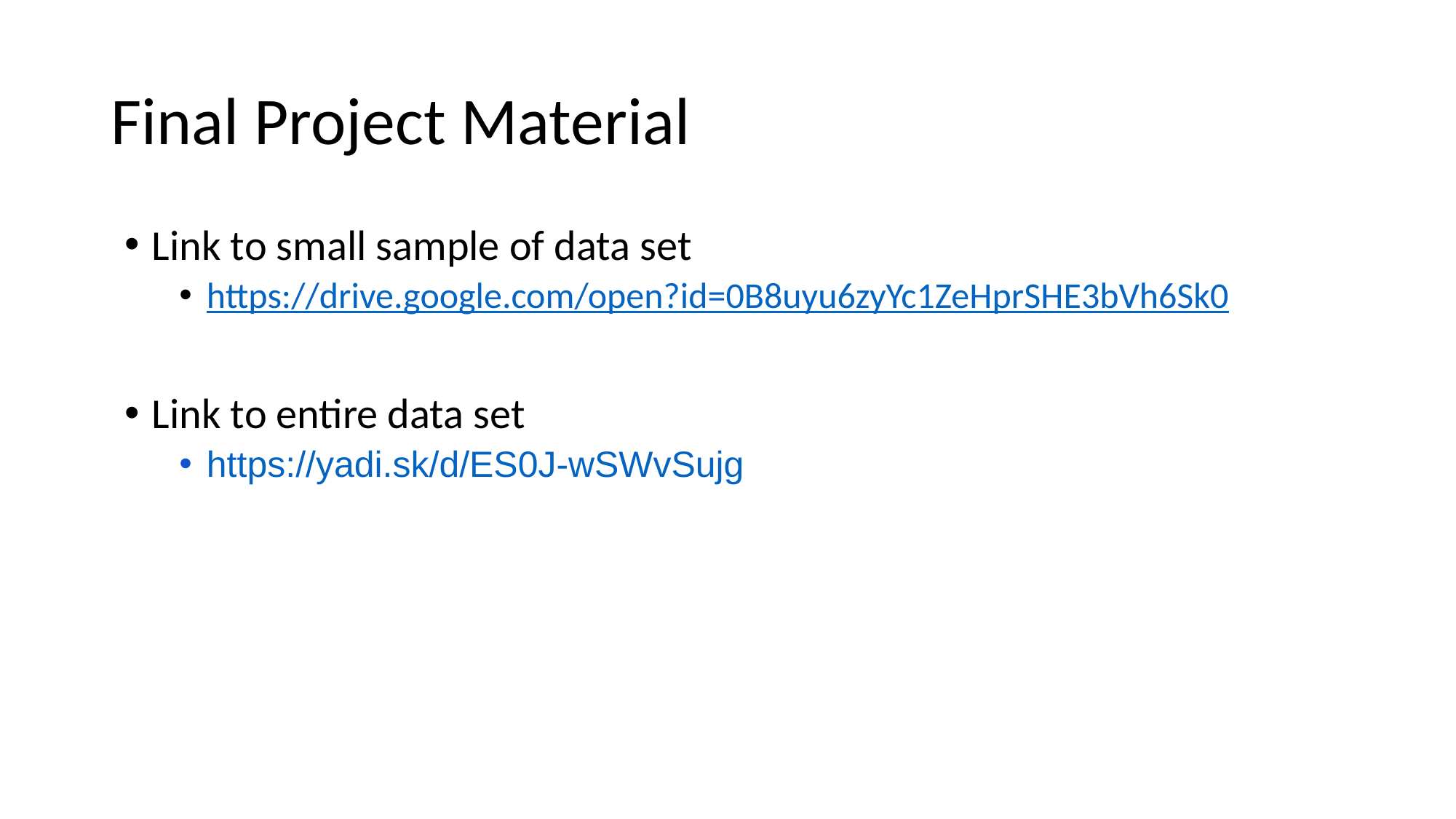

# Final Project Material
Link to small sample of data set
https://drive.google.com/open?id=0B8uyu6zyYc1ZeHprSHE3bVh6Sk0

Link to entire data set
https://yadi.sk/d/ES0J-wSWvSujg